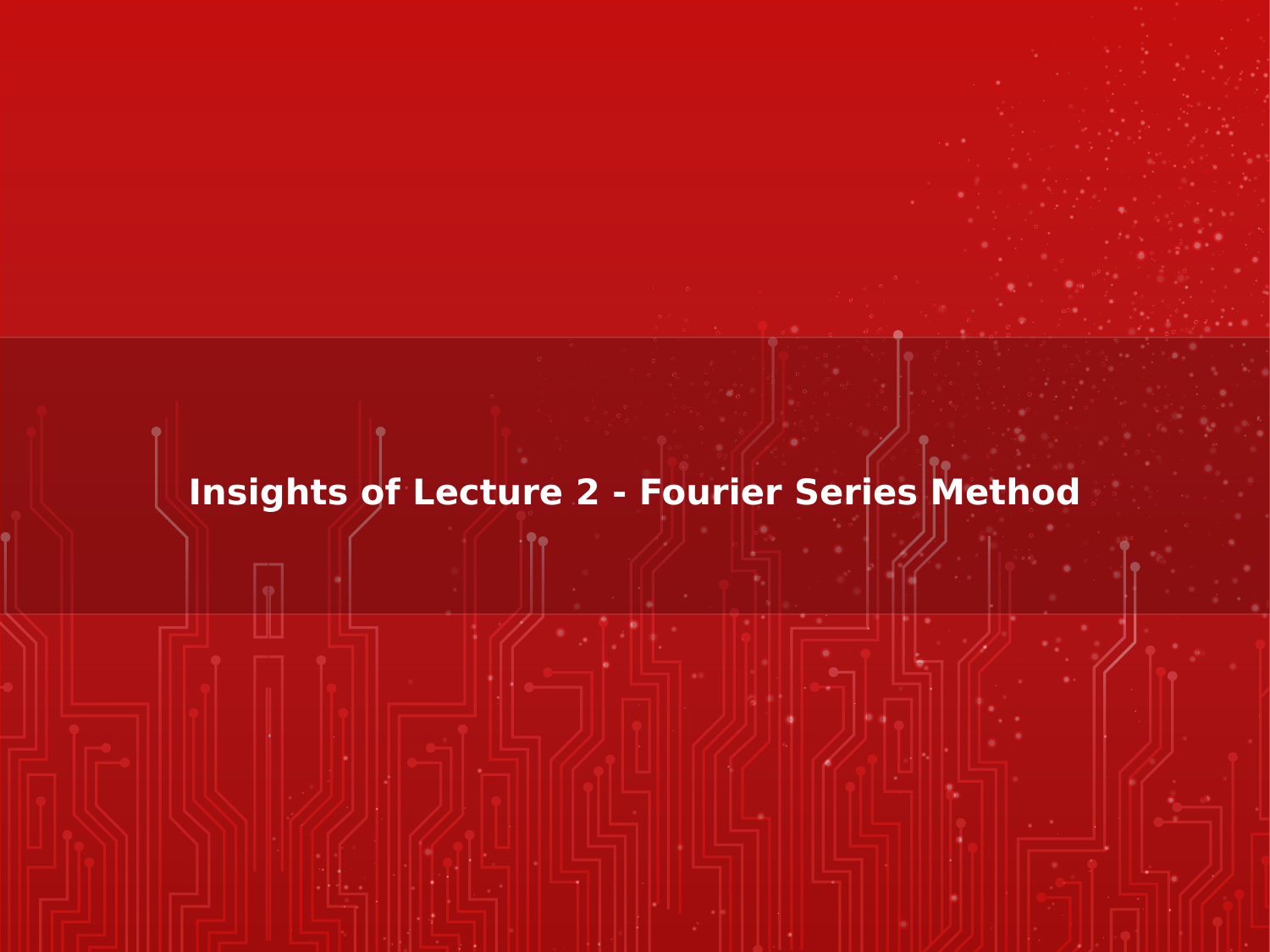

Insights of Lecture 2 - Fourier Series Method